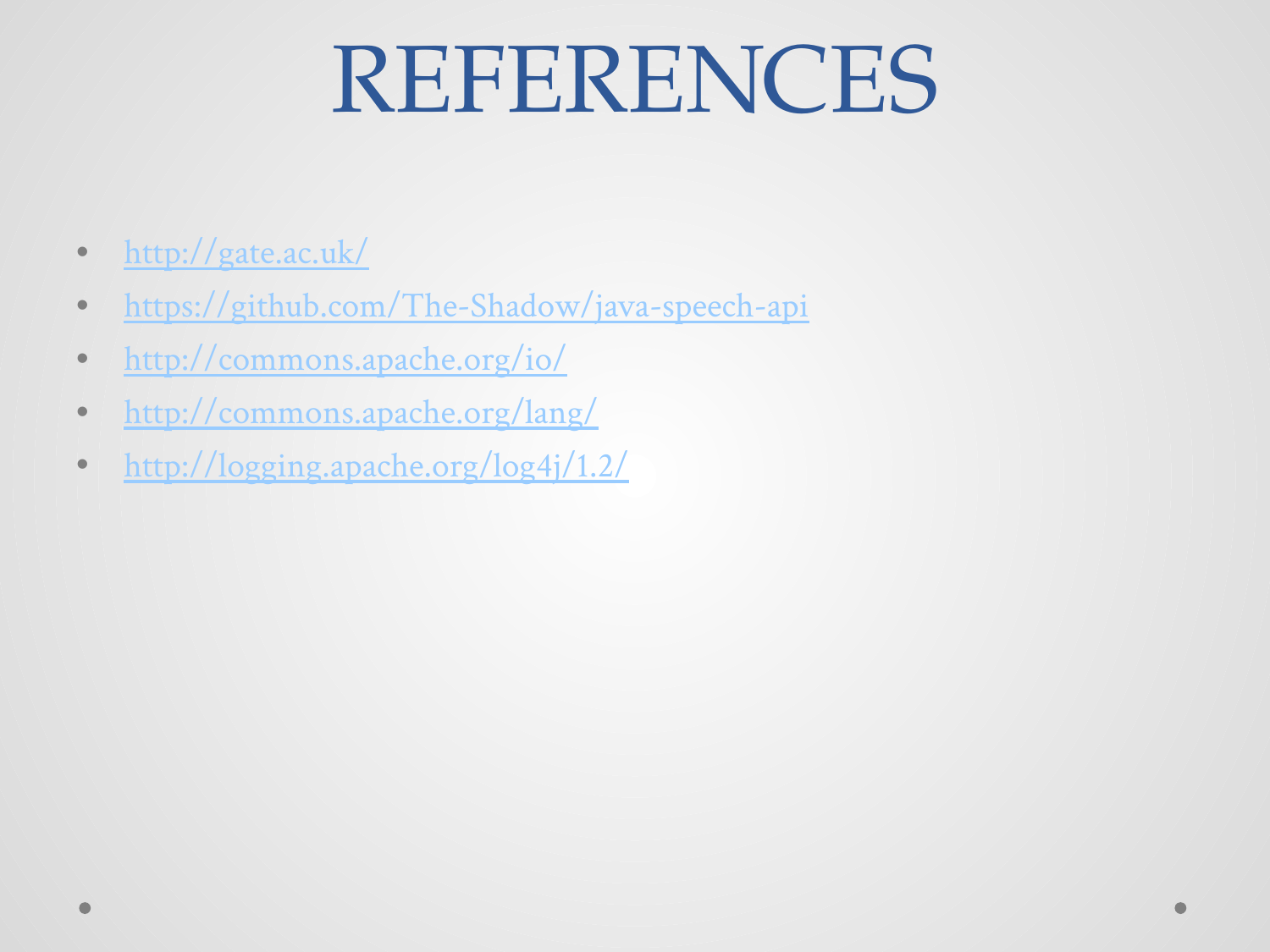

# REFERENCES
http://gate.ac.uk/
https://github.com/The-Shadow/java-speech-api
http://commons.apache.org/io/
http://commons.apache.org/lang/
http://logging.apache.org/log4j/1.2/